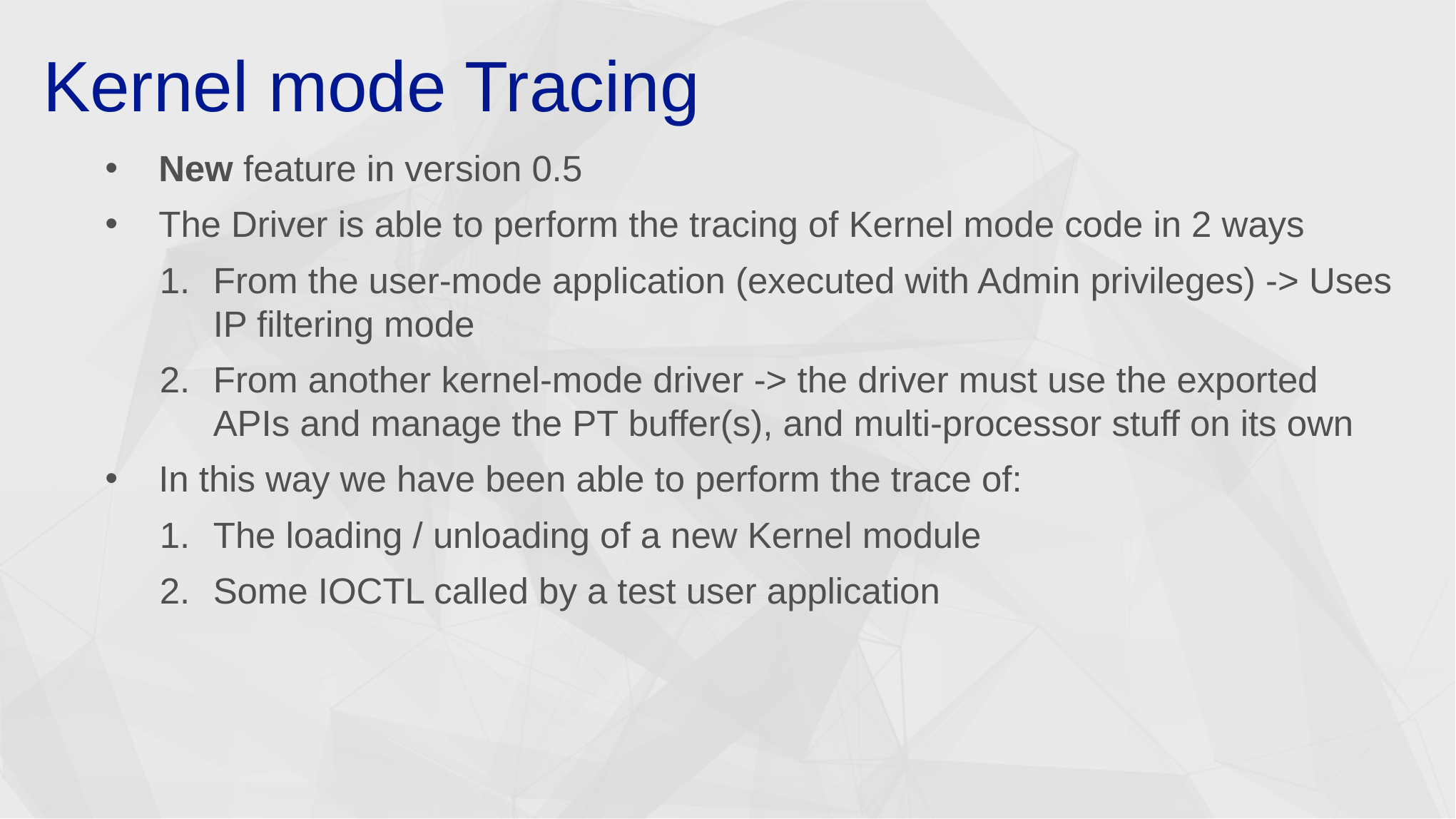

# Kernel mode Tracing
New feature in version 0.5
The Driver is able to perform the tracing of Kernel mode code in 2 ways
From the user-mode application (executed with Admin privileges) -> Uses IP filtering mode
From another kernel-mode driver -> the driver must use the exported APIs and manage the PT buffer(s), and multi-processor stuff on its own
In this way we have been able to perform the trace of:
The loading / unloading of a new Kernel module
Some IOCTL called by a test user application